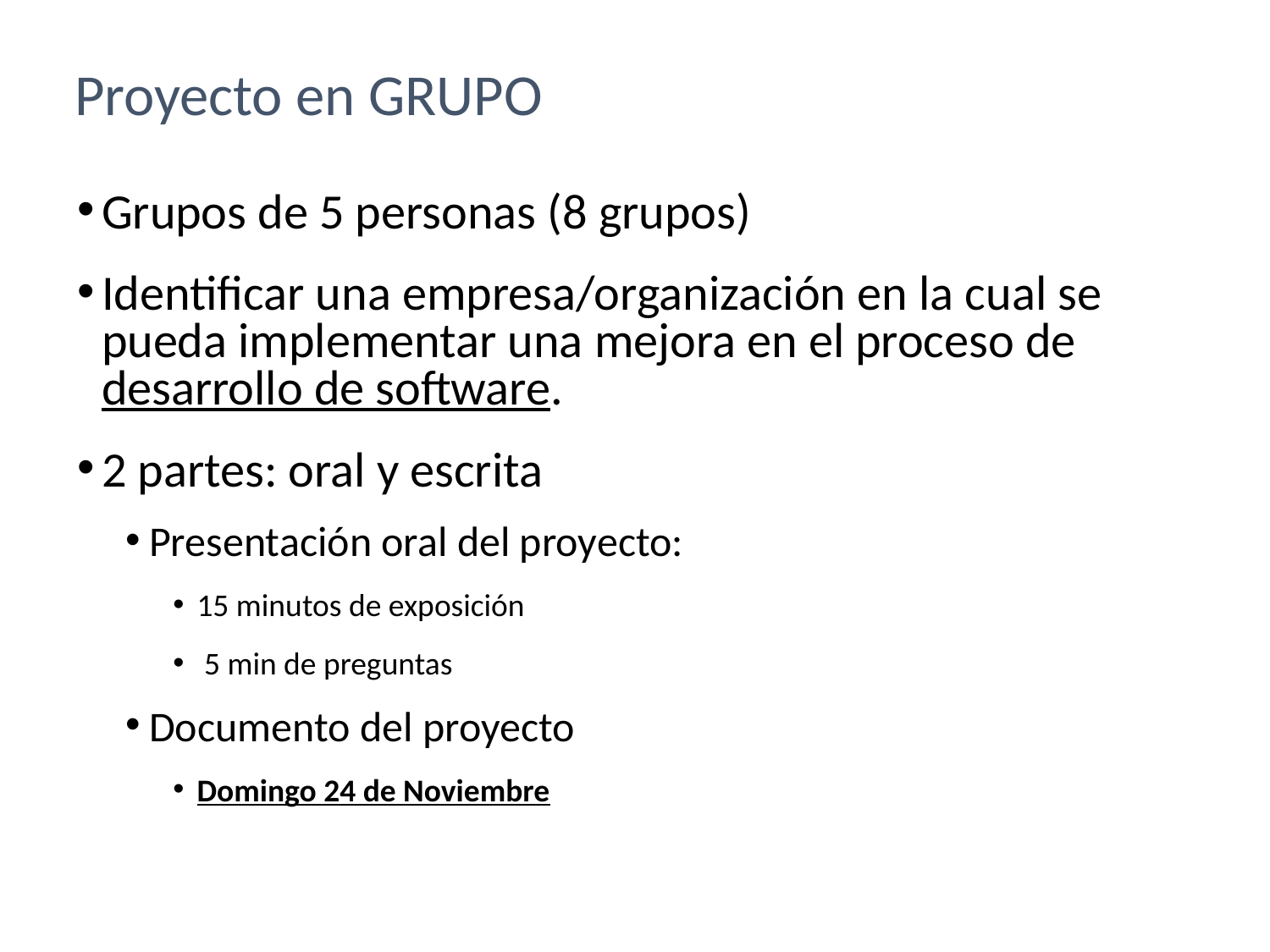

# Proyecto en GRUPO
Grupos de 5 personas (8 grupos)
Identificar una empresa/organización en la cual se pueda implementar una mejora en el proceso de desarrollo de software.
2 partes: oral y escrita
Presentación oral del proyecto:
15 minutos de exposición
 5 min de preguntas
Documento del proyecto
Domingo 24 de Noviembre